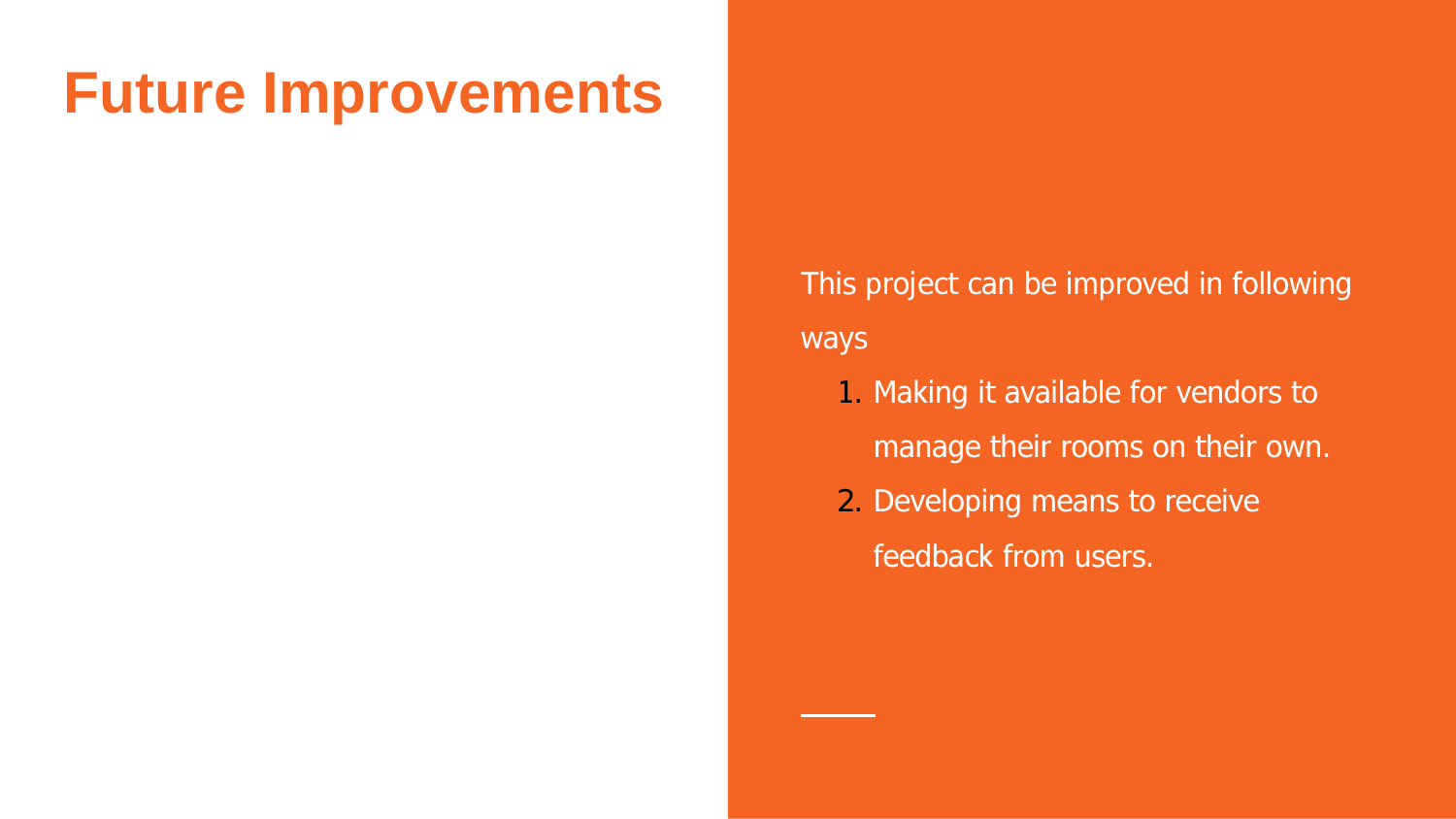

# Future Improvements
This project can be improved in following ways
Making it available for vendors to manage their rooms on their own.
Developing means to receive feedback from users.